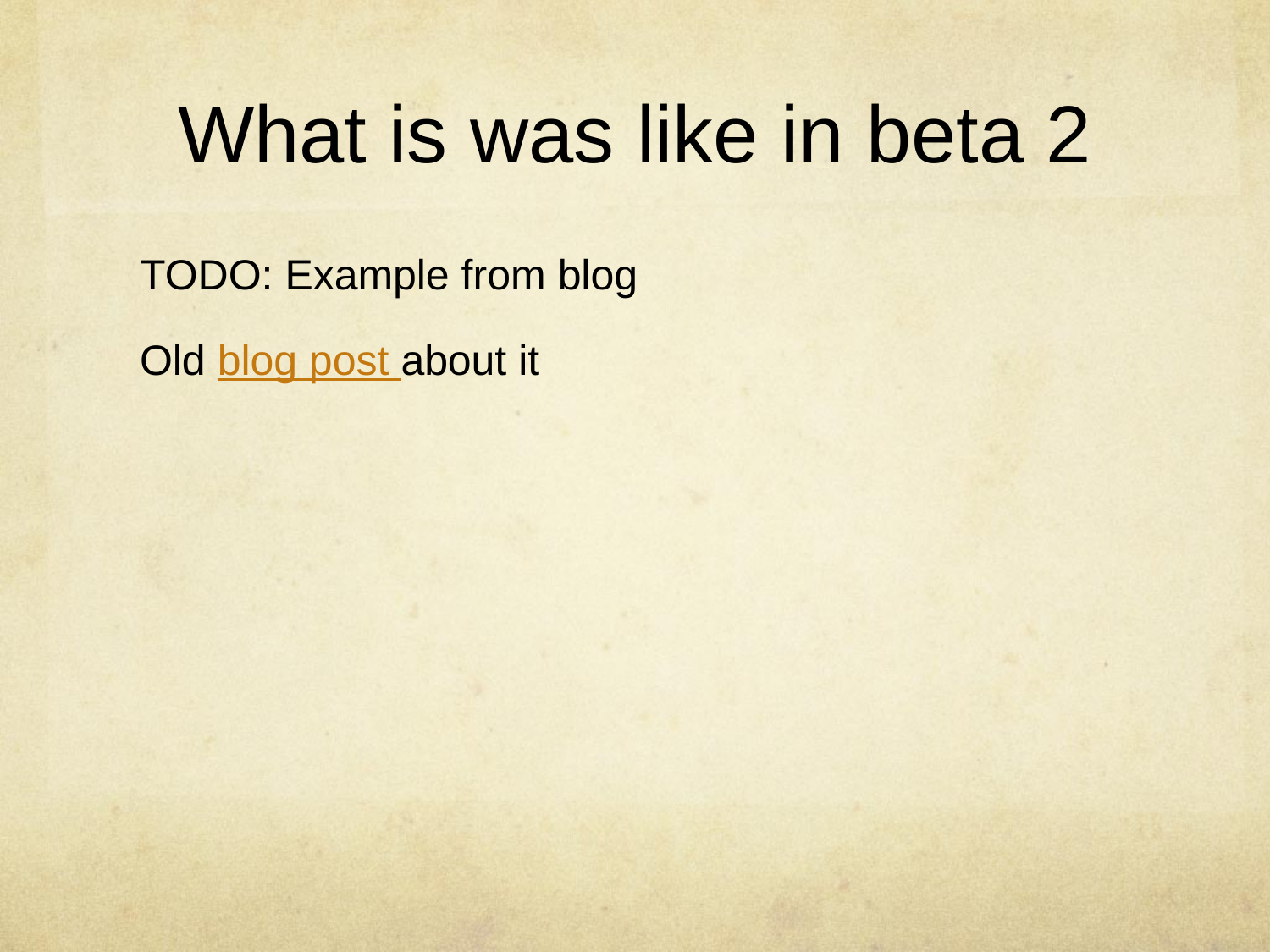

# What is was like in beta 2
TODO: Example from blog
Old blog post about it